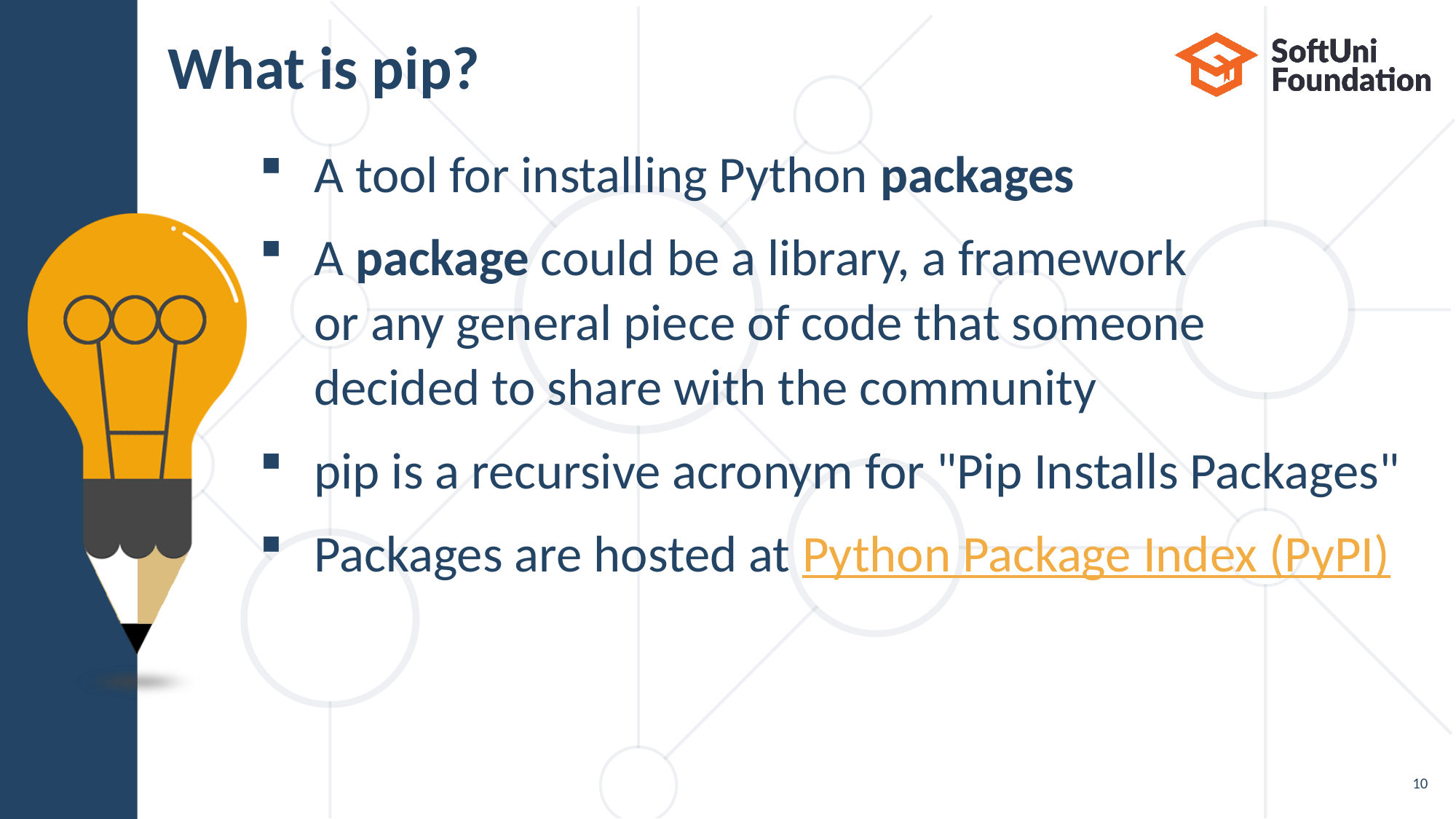

# What is pip?
A tool for installing Python packages
A package could be a library, a framework
or any general piece of code that someone
decided to share with the community
pip is a recursive acronym for "Pip Installs Packages"
Packages are hosted at Python Package Index (PyPI)

10